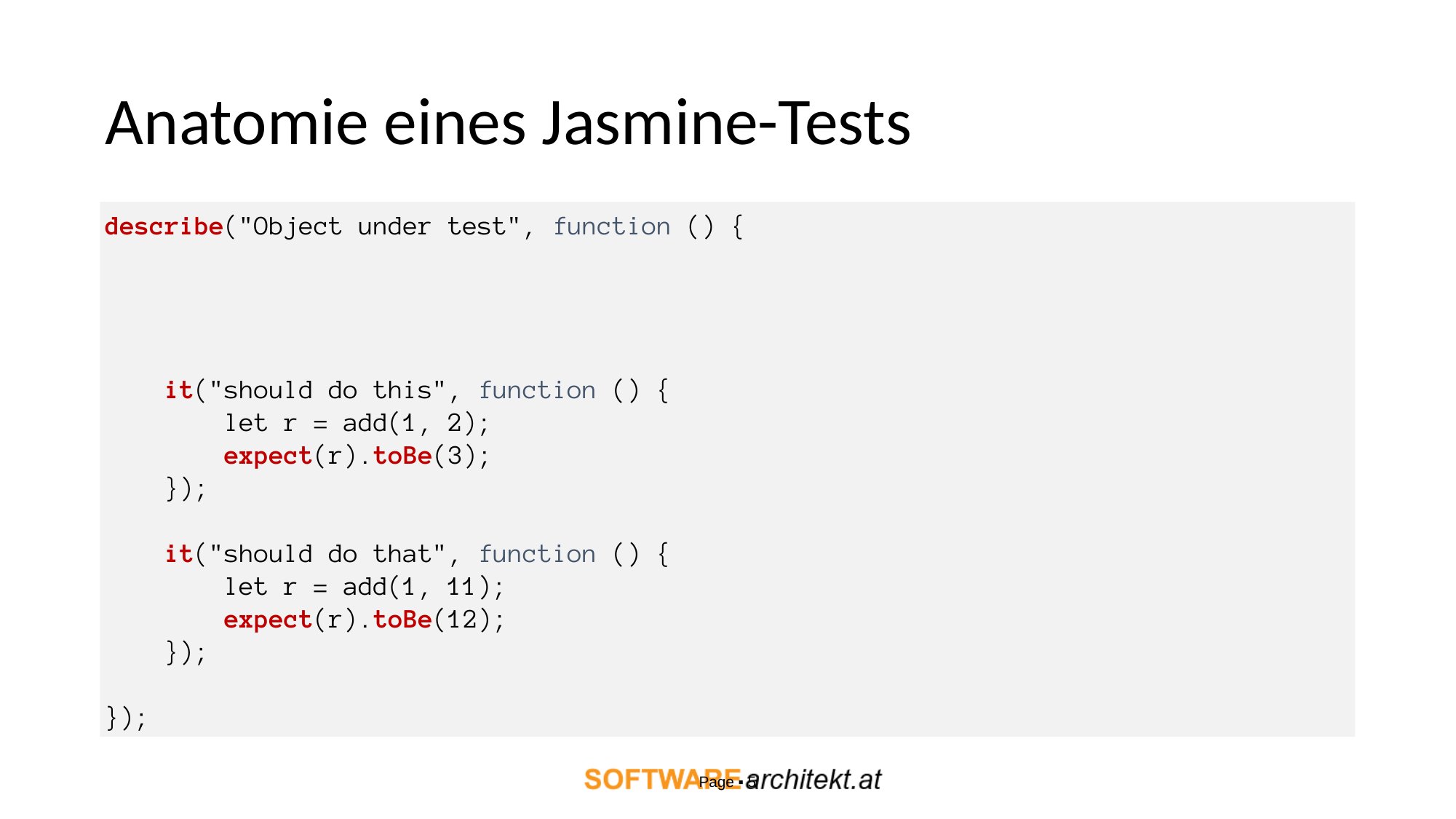

# Anatomie eines Jasmine-Tests
describe("Object under test", function () {

    it("should do this", function () {
        let r = add(1, 2);
        expect(r).toBe(3);
    });
    it("should do that", function () {
        let r = add(1, 11);
        expect(r).toBe(12);
    });
});
Page ▪ 5